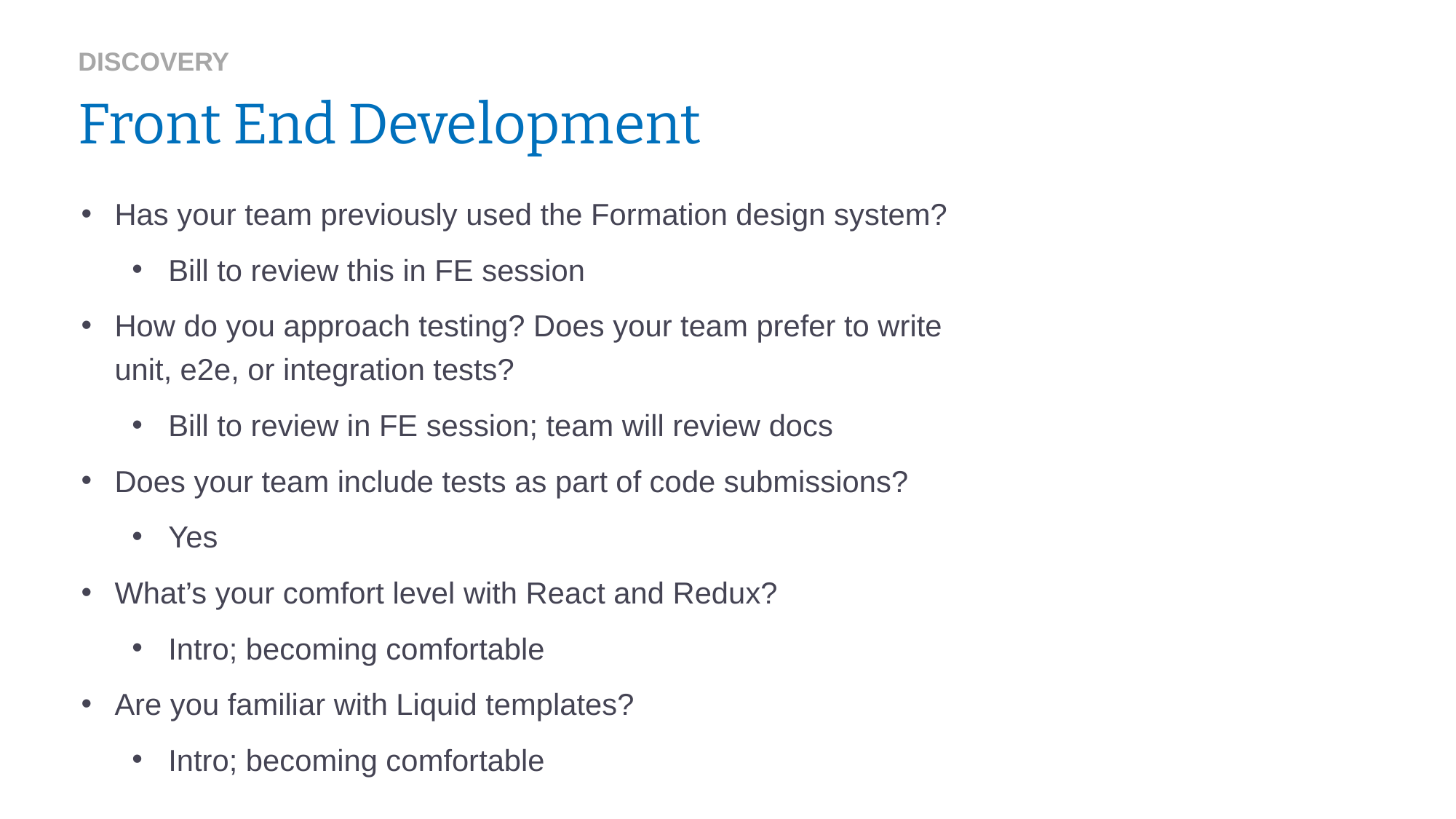

DISCOVERY

# Front End Development
Has your team previously used the Formation design system?
Bill to review this in FE session
How do you approach testing? Does your team prefer to write unit, e2e, or integration tests?
Bill to review in FE session; team will review docs
Does your team include tests as part of code submissions?
Yes
What’s your comfort level with React and Redux?
Intro; becoming comfortable
Are you familiar with Liquid templates?
Intro; becoming comfortable